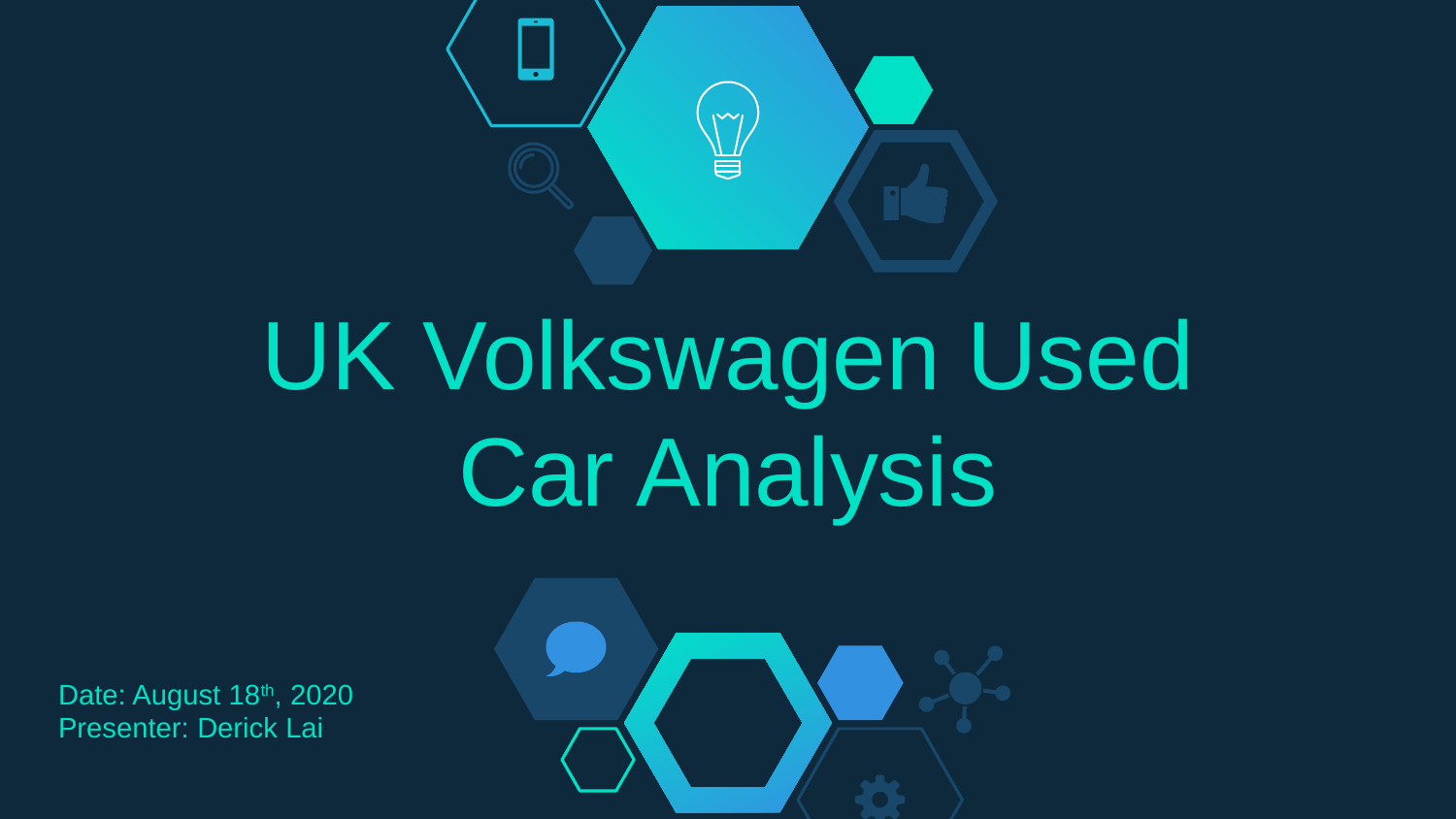

# UK Volkswagen Used Car Analysis
Date: August 18th, 2020
Presenter: Derick Lai